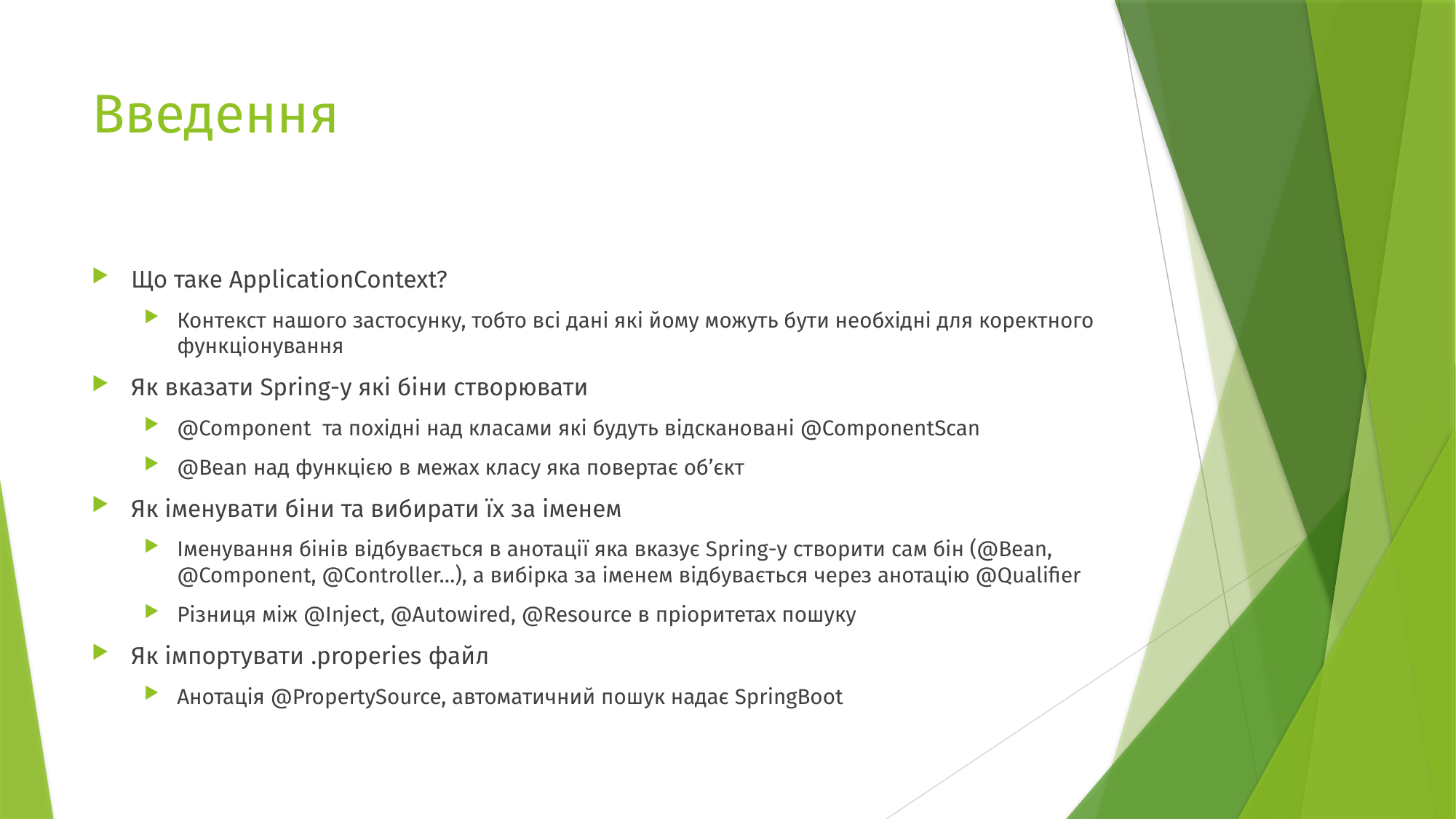

# Введення
Що таке ApplicationContext?
Контекст нашого застосунку, тобто всі дані які йому можуть бути необхідні для коректного функціонування
Як вказати Spring-у які біни створювати
@Component  та похідні над класами які будуть відскановані @ComponentScan
@Bean над функцією в межах класу яка повертає об’єкт
Як іменувати біни та вибирати їх за іменем
Іменування бінів відбувається в анотації яка вказує Spring-у створити сам бін (@Bean, @Component, @Controller…), а вибірка за іменем відбувається через анотацію @Qualifier
Різниця між @Inject, @Autowired, @Resource в пріоритетах пошуку
Як імпортувати .properies файл
Анотація @PropertySource, автоматичний пошук надає SpringBoot